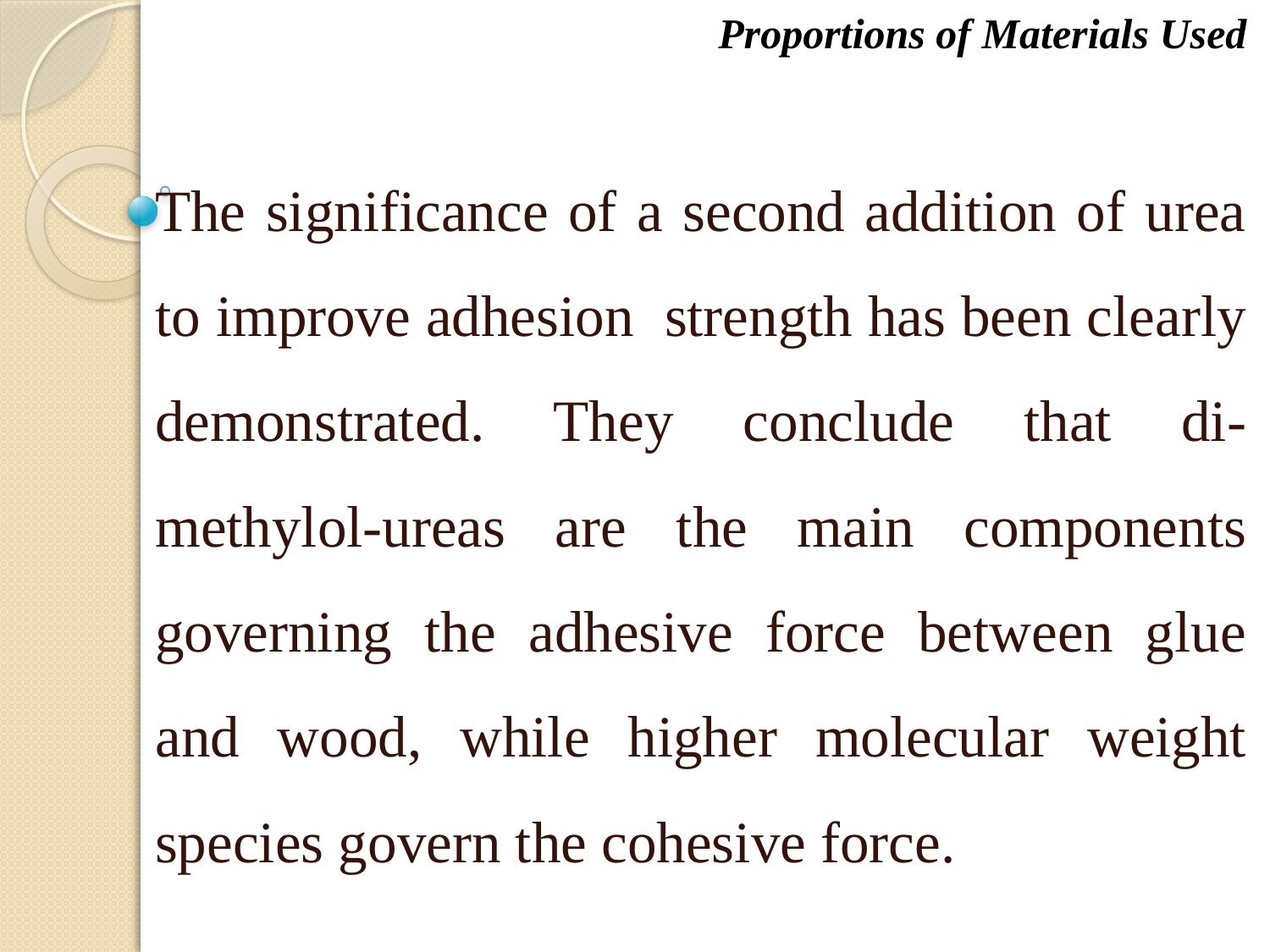

Proportions of Materials Used
The significance of a second addition of urea to improve adhesion  strength has been clearly demonstrated. They conclude that di-methylol-ureas are the main components governing the adhesive force between glue and wood, while higher molecular weight species govern the cohesive force.